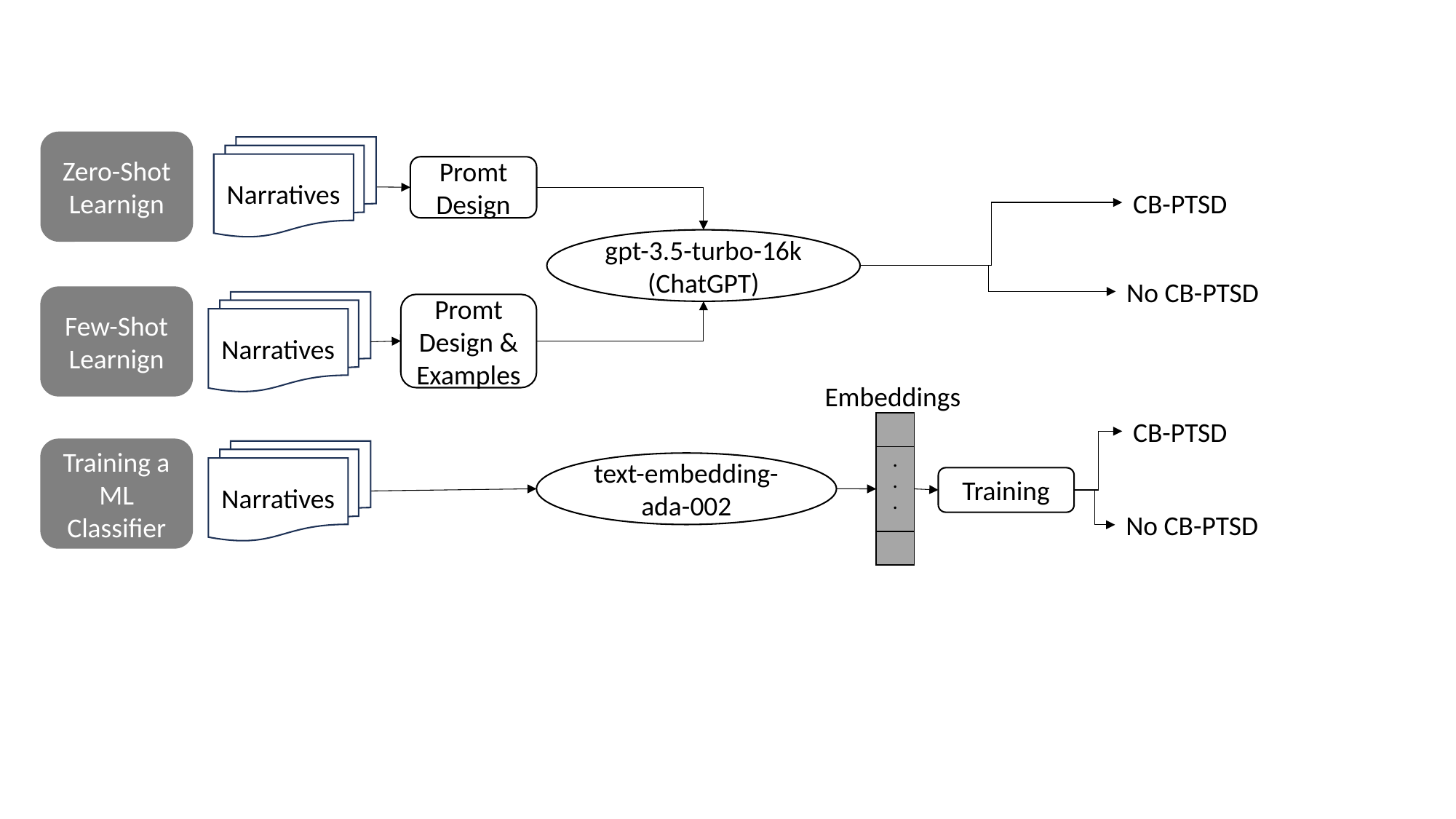

Zero-Shot Learnign
Narratives
Promt Design
CB-PTSD
gpt-3.5-turbo-16k (ChatGPT)
No CB-PTSD
Few-Shot Learnign
Narratives
Promt Design & Examples
Embeddings
CB-PTSD
|  |
| --- |
| . . . |
|  |
Training a ML Classifier
Narratives
text-embedding-ada-002
Training
No CB-PTSD